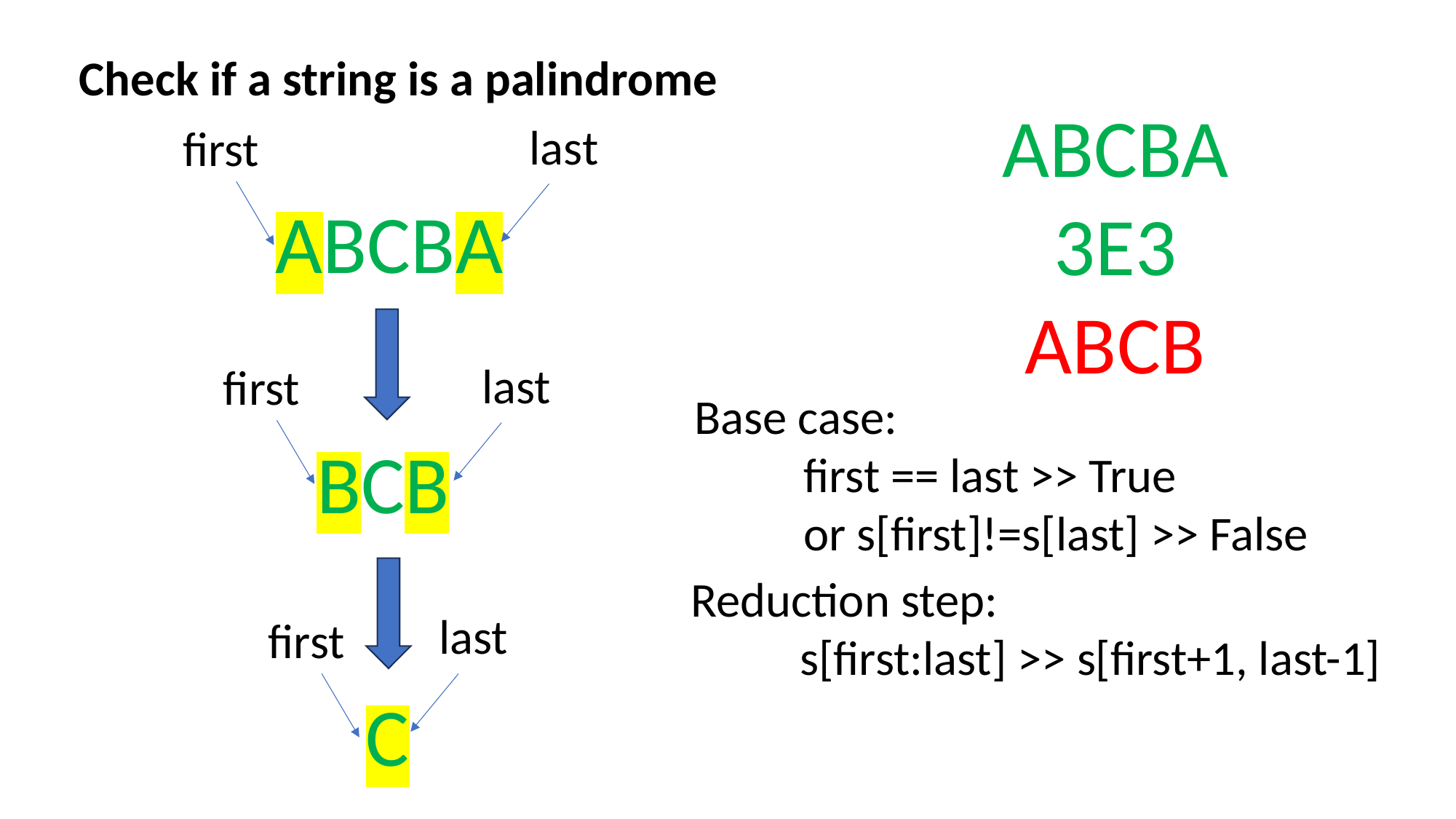

Check if a string is a palindrome
ABCBA
3E3
ABCB
last
first
ABCBA

last
first
Base case:
	first == last >> True
	or s[first]!=s[last] >> False
BCB
Reduction step:
	s[first:last] >> s[first+1, last-1]

last
first
C